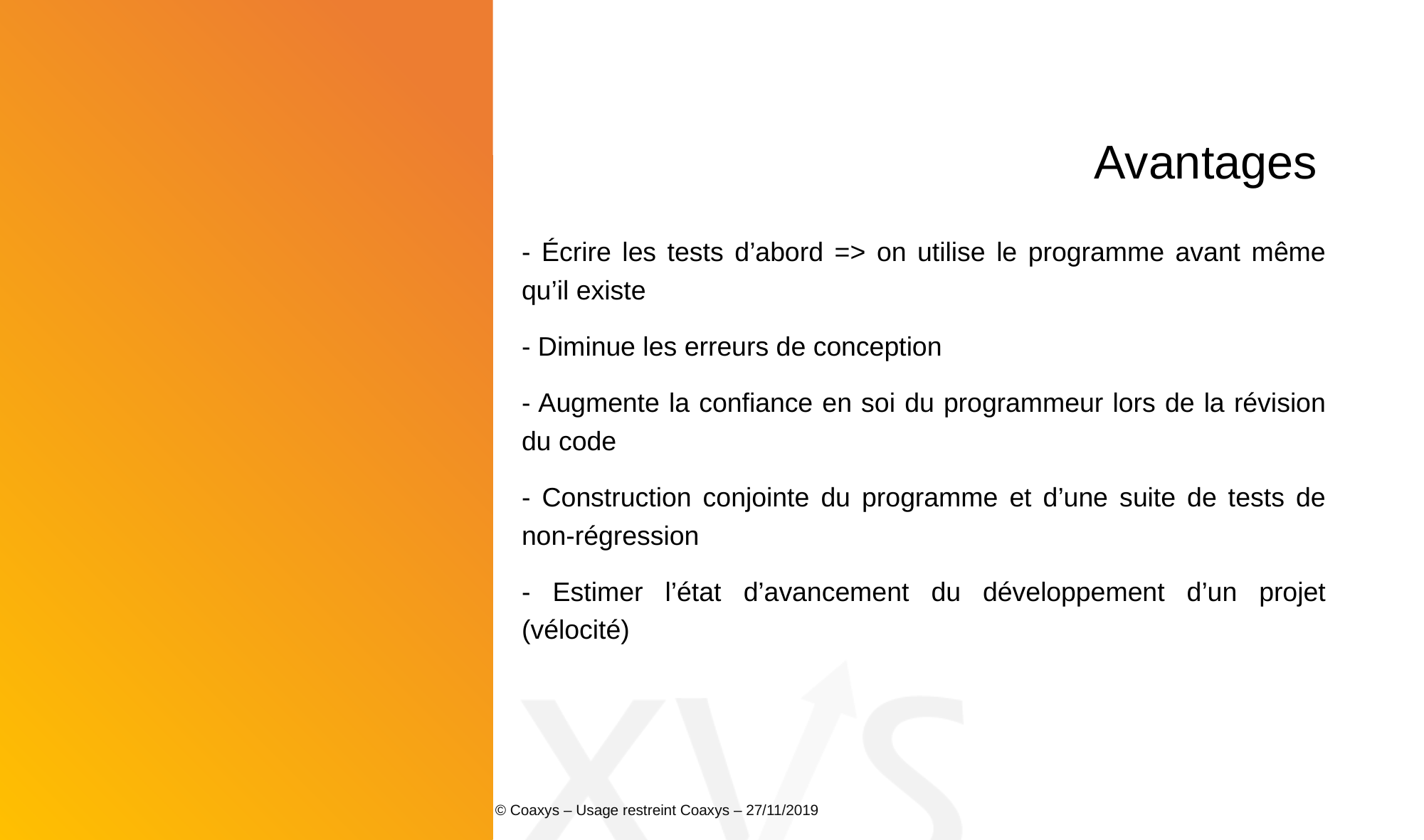

Avantages
- Écrire les tests d’abord => on utilise le programme avant même qu’il existe
- Diminue les erreurs de conception
- Augmente la confiance en soi du programmeur lors de la révision du code
- Construction conjointe du programme et d’une suite de tests de non-régression
- Estimer l’état d’avancement du développement d’un projet (vélocité)